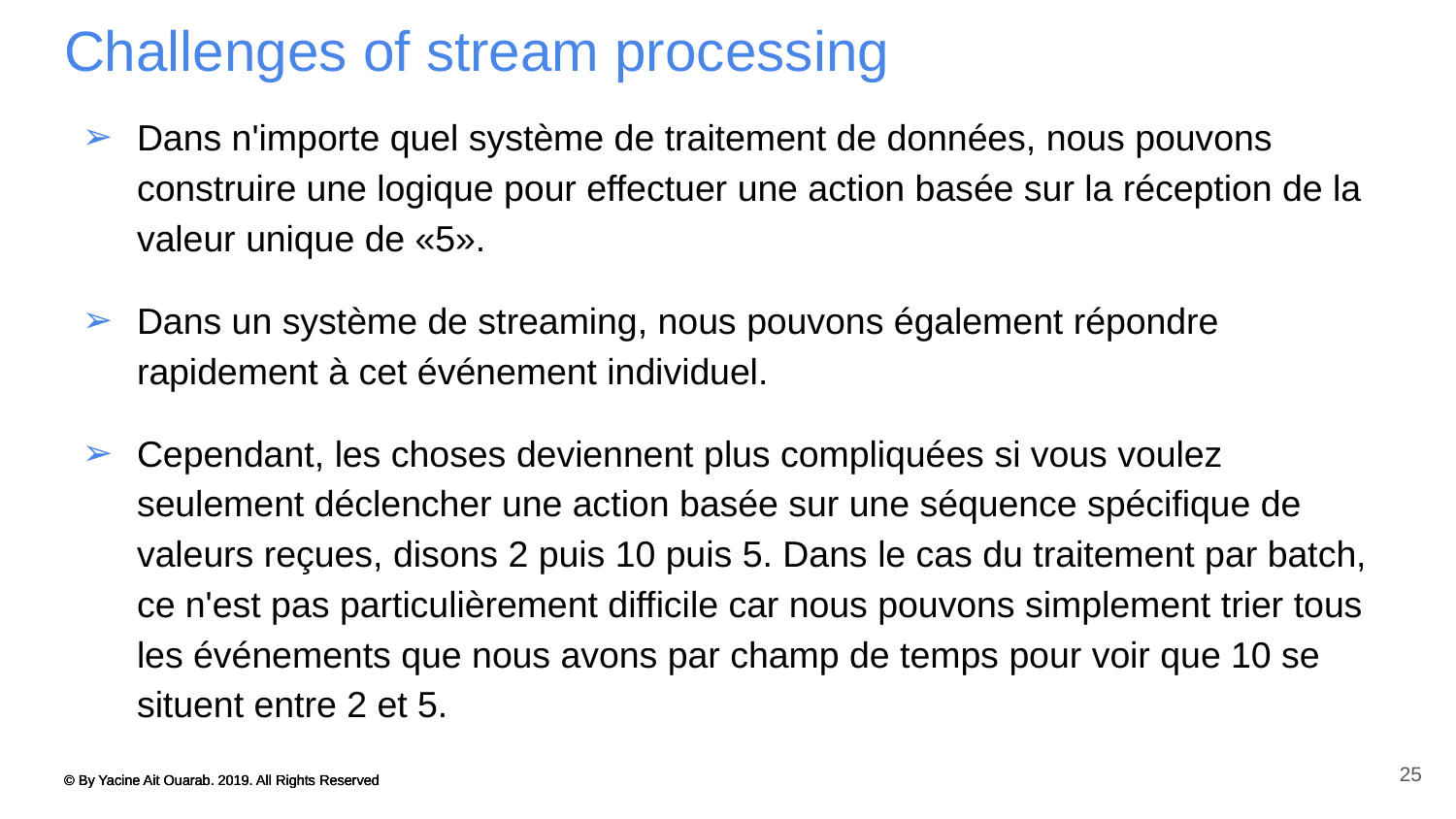

# Challenges of stream processing

Dans n'importe quel système de traitement de données, nous pouvons construire une logique pour effectuer une action basée sur la réception de la valeur unique de «5».
Dans un système de streaming, nous pouvons également répondre rapidement à cet événement individuel.
Cependant, les choses deviennent plus compliquées si vous voulez seulement déclencher une action basée sur une séquence spécifique de valeurs reçues, disons 2 puis 10 puis 5. Dans le cas du traitement par batch, ce n'est pas particulièrement difficile car nous pouvons simplement trier tous les événements que nous avons par champ de temps pour voir que 10 se situent entre 2 et 5.
25